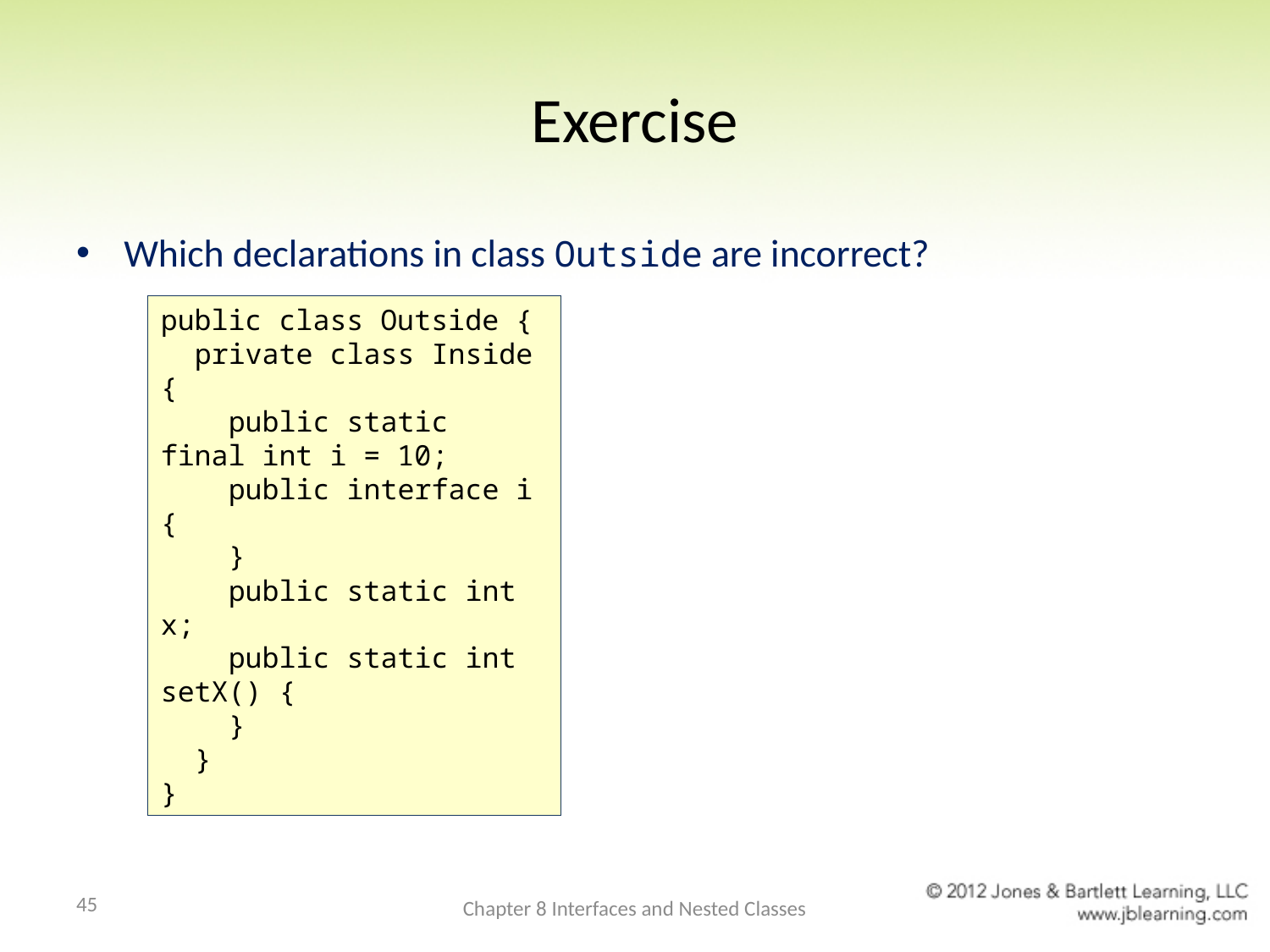

# Exercise
Which declarations in class Outside are incorrect?

public class Outside {
  private class Inside {
    public static final int i = 10;
    public interface i {
    }
    public static int x;
    public static int setX() {
    }
  }
}
45
Chapter 8 Interfaces and Nested Classes